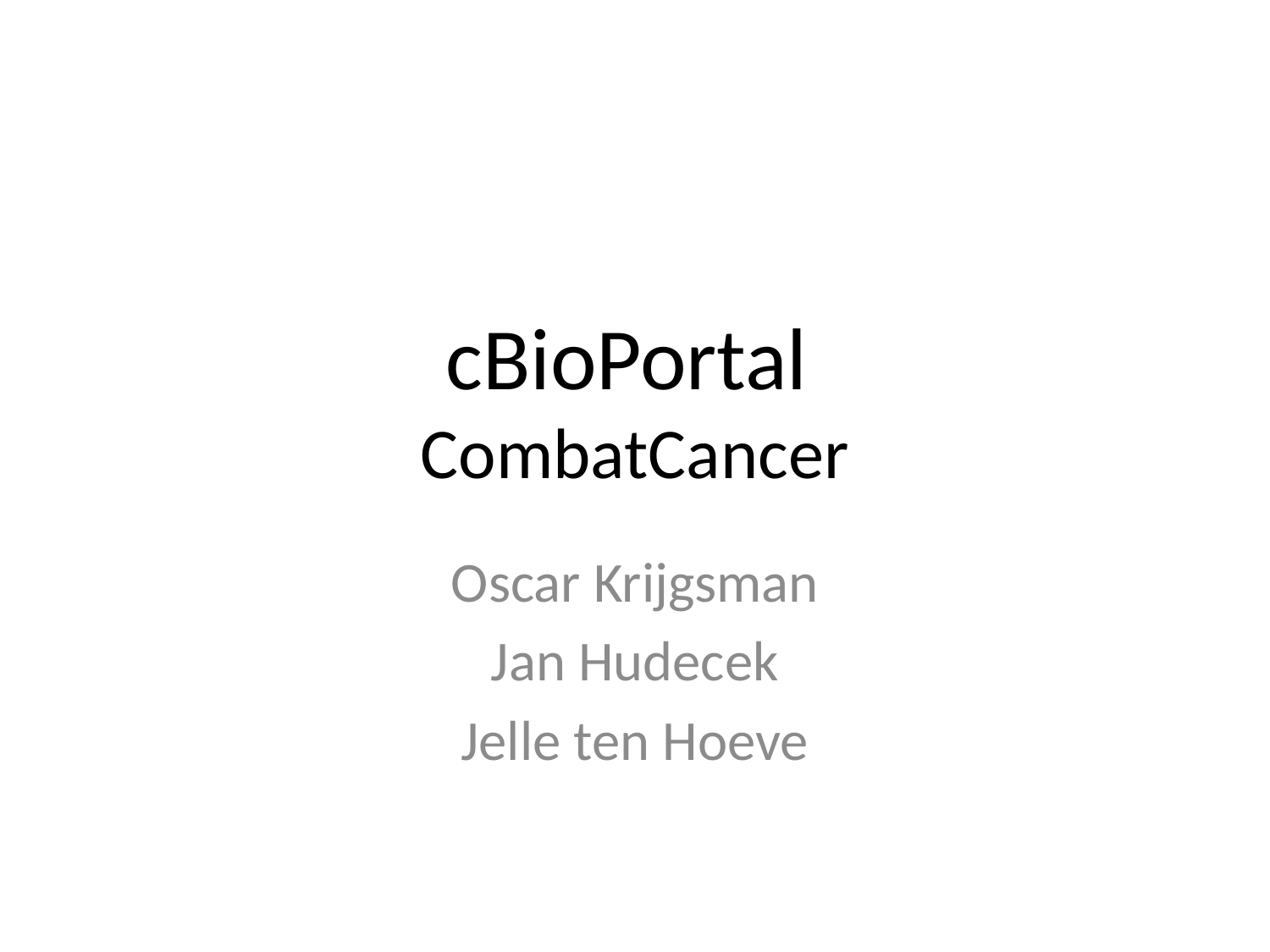

# cBioPortal CombatCancer
Oscar Krijgsman
Jan Hudecek
Jelle ten Hoeve